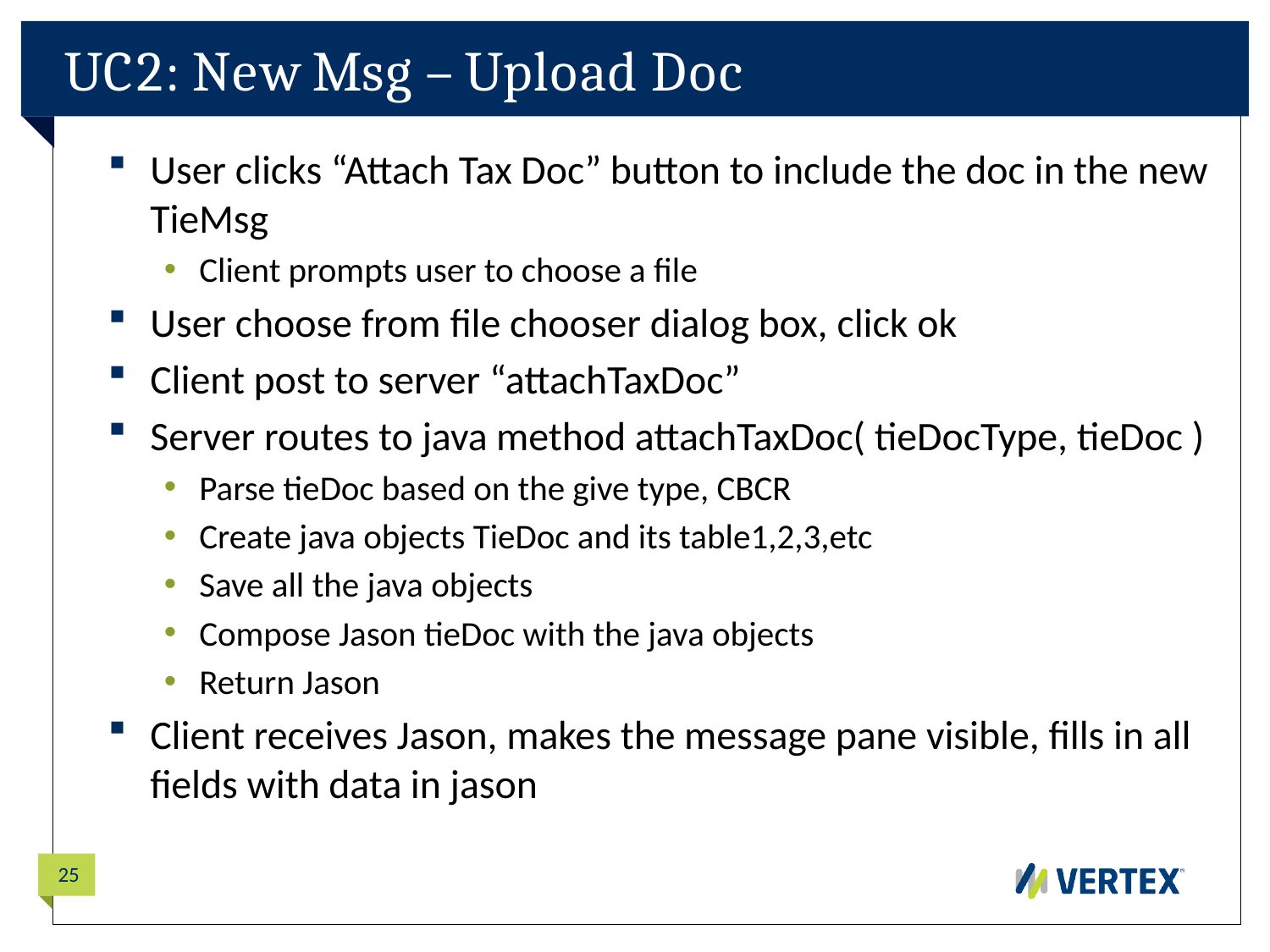

# UC2: New Msg – Upload Doc
User clicks “Attach Tax Doc” button to include the doc in the new TieMsg
Client prompts user to choose a file
User choose from file chooser dialog box, click ok
Client post to server “attachTaxDoc”
Server routes to java method attachTaxDoc( tieDocType, tieDoc )
Parse tieDoc based on the give type, CBCR
Create java objects TieDoc and its table1,2,3,etc
Save all the java objects
Compose Jason tieDoc with the java objects
Return Jason
Client receives Jason, makes the message pane visible, fills in all fields with data in jason
25